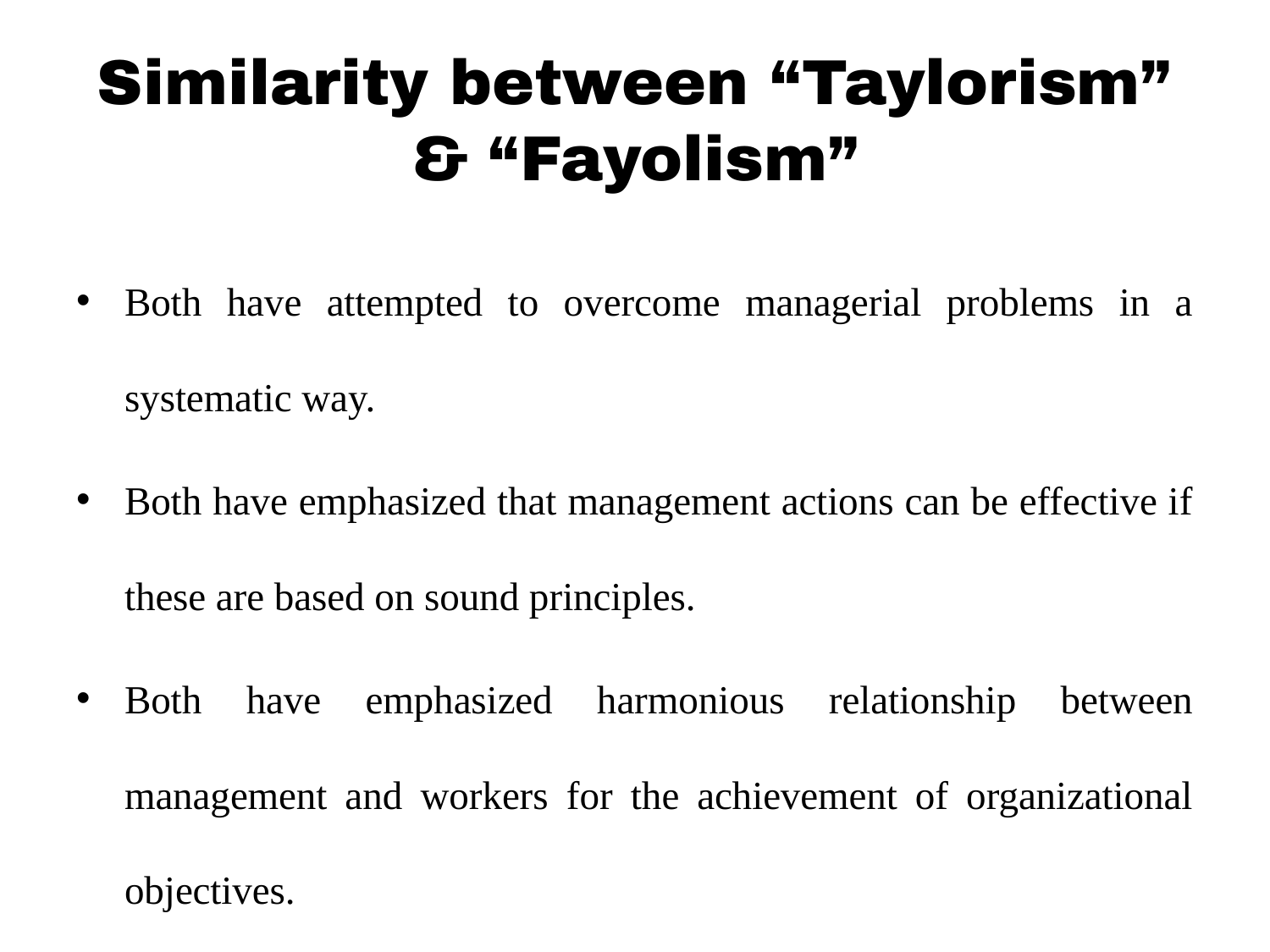

# Similarity between “Taylorism” & “Fayolism”
Both have attempted to overcome managerial problems in a systematic way.
Both have emphasized that management actions can be effective if these are based on sound principles.
Both have emphasized harmonious relationship between management and workers for the achievement of organizational objectives.